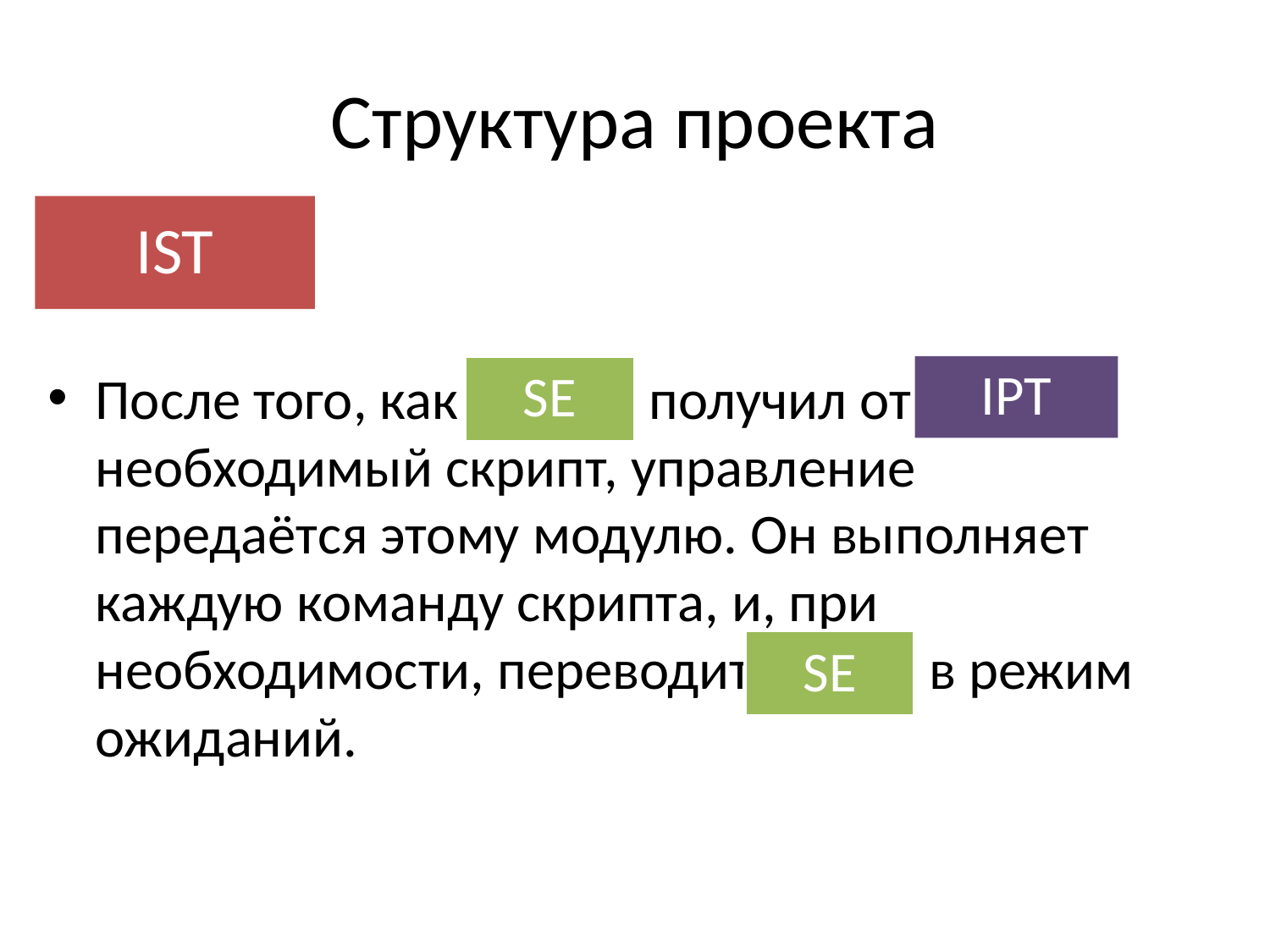

# Структура проекта

IST
После того, как               получил от                 необходимый скрипт, управление передаётся этому модулю. Он выполняет каждую команду скрипта, и, при необходимости, переводит              в режим ожиданий.

SE

IPT

SE